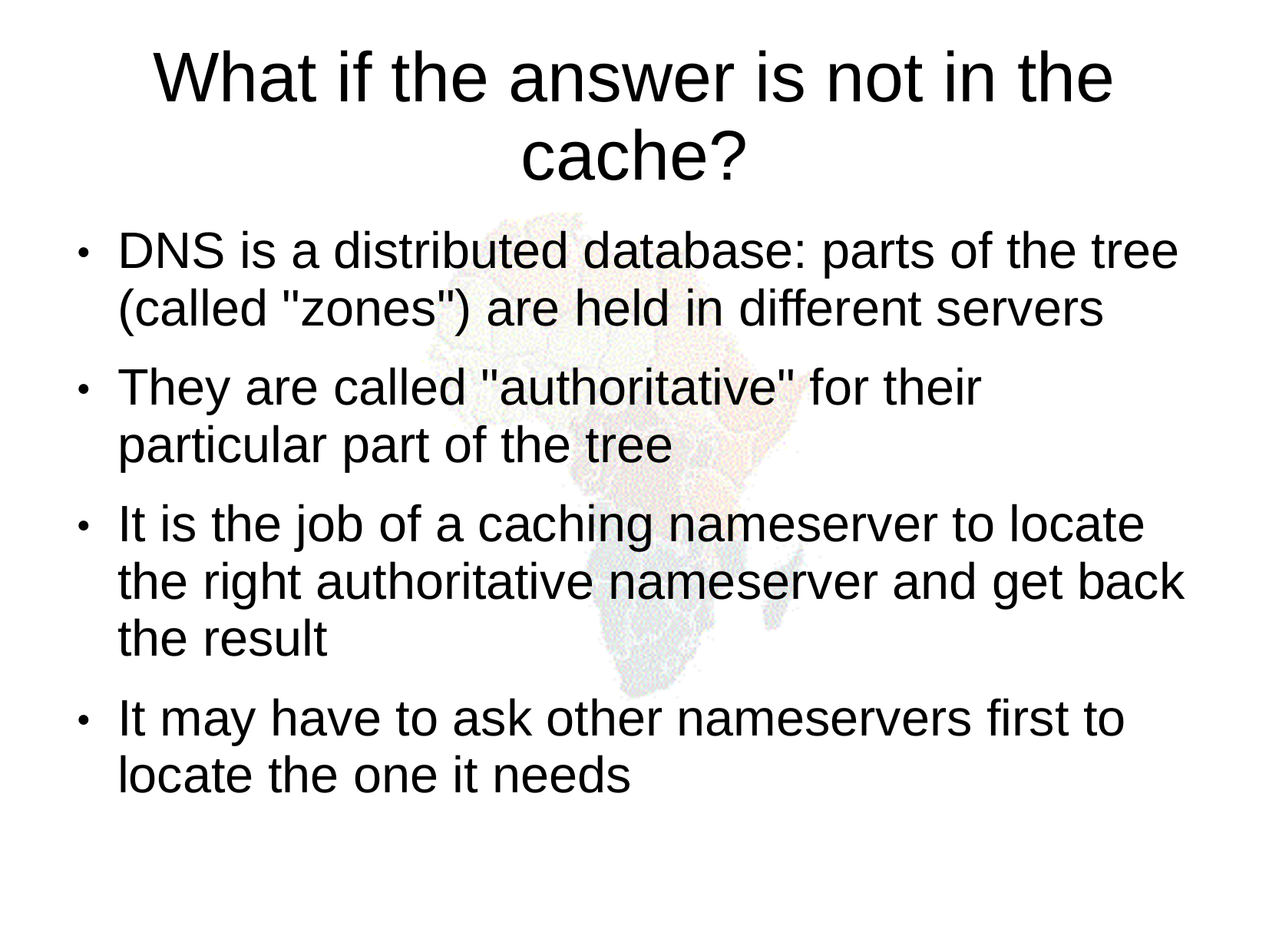

What if the answer is not in the cache?
DNS is a distributed database: parts of the tree (called "zones") are held in different servers
They are called "authoritative" for their particular part of the tree
It is the job of a caching nameserver to locate the right authoritative nameserver and get back the result
It may have to ask other nameservers first to locate the one it needs